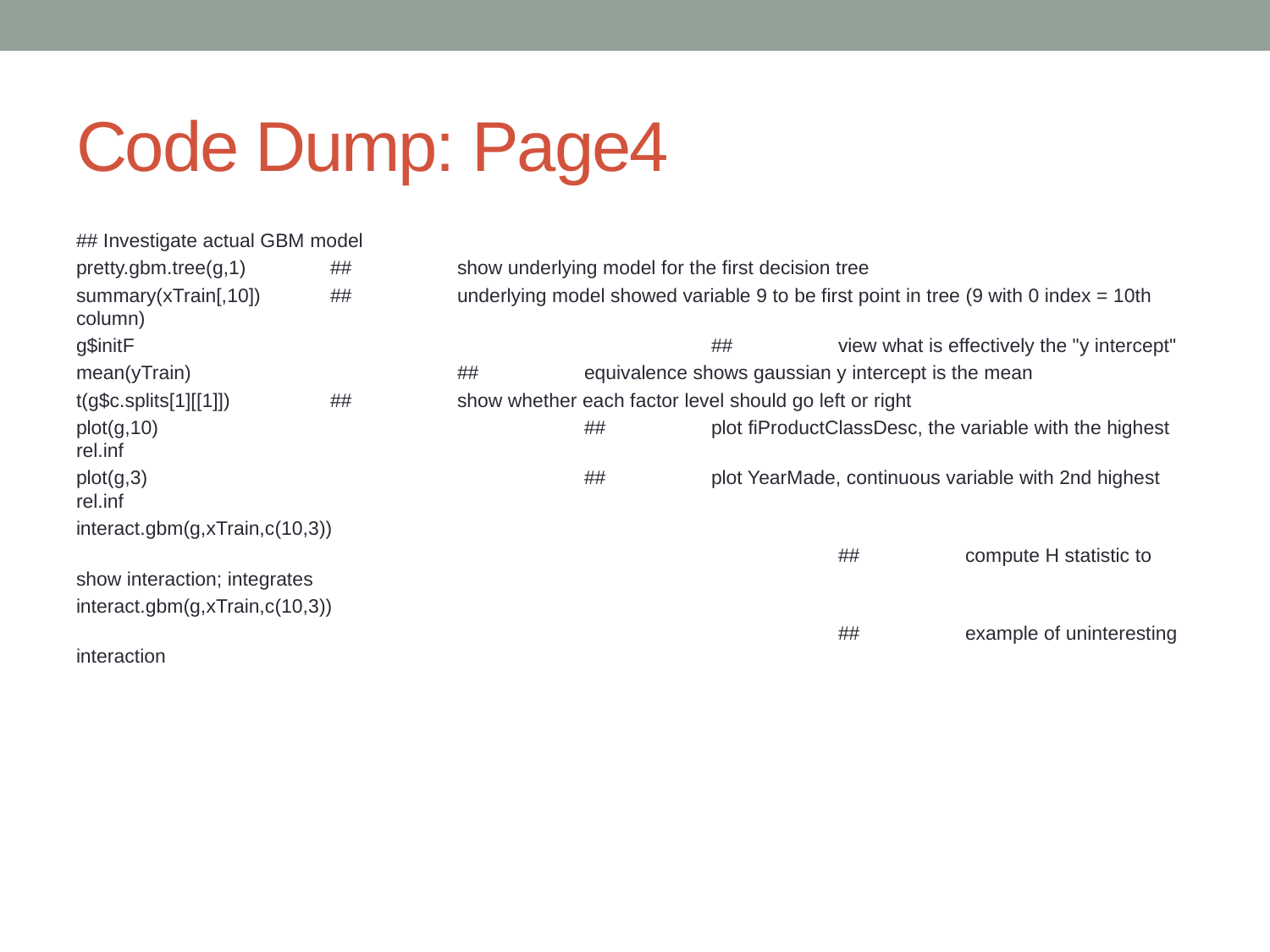

# Code Dump: Page4
## Investigate actual GBM model
pretty.gbm.tree(g,1)	##	show underlying model for the first decision tree
summary(xTrain[,10])	##	underlying model showed variable 9 to be first point in tree (9 with 0 index = 10th column)
g$initF					##	view what is effectively the "y intercept"
mean(yTrain)			##	equivalence shows gaussian y intercept is the mean
t(g$c.splits[1][[1]]) 	##	show whether each factor level should go left or right
plot(g,10)				##	plot fiProductClassDesc, the variable with the highest rel.inf
plot(g,3)				##	plot YearMade, continuous variable with 2nd highest rel.inf
interact.gbm(g,xTrain,c(10,3))
						##	compute H statistic to show interaction; integrates
interact.gbm(g,xTrain,c(10,3))
						##	example of uninteresting interaction